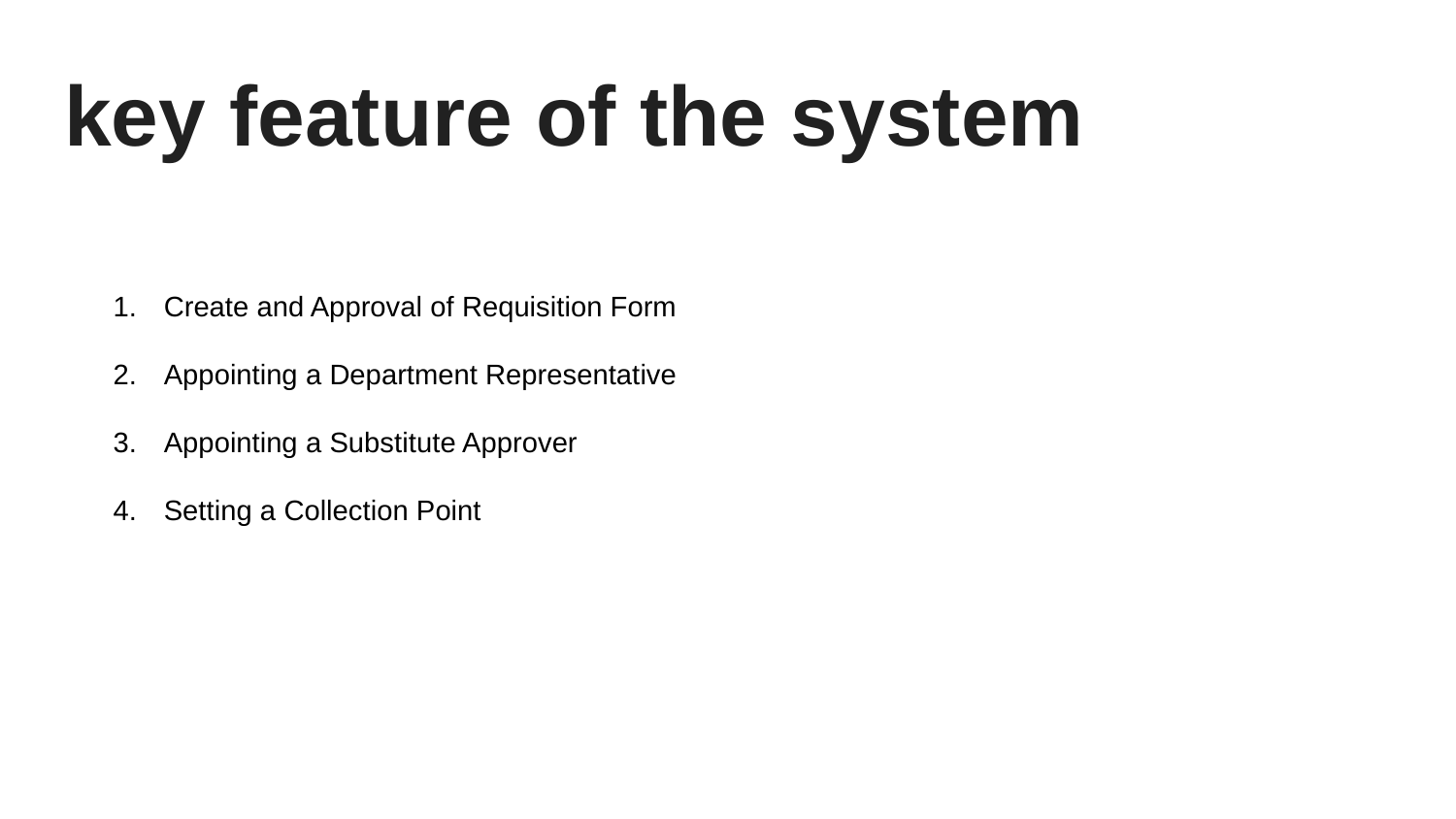

key feature of the system

Create and Approval of Requisition Form

Appointing a Department Representative

Appointing a Substitute Approver

Setting a Collection Point